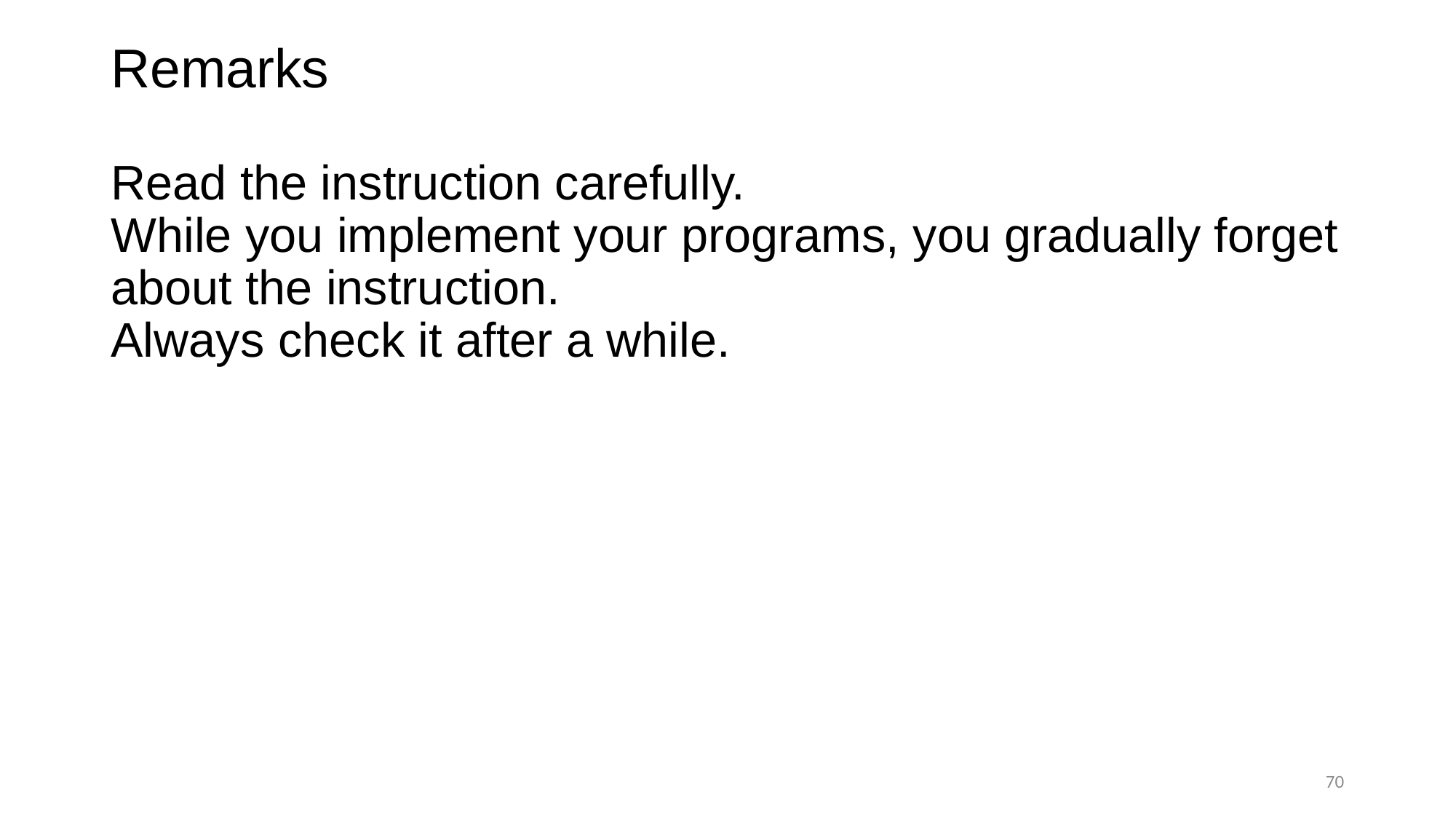

# Remarks Read the instruction carefully. While you implement your programs, you gradually forget about the instruction. Always check it after a while.
70